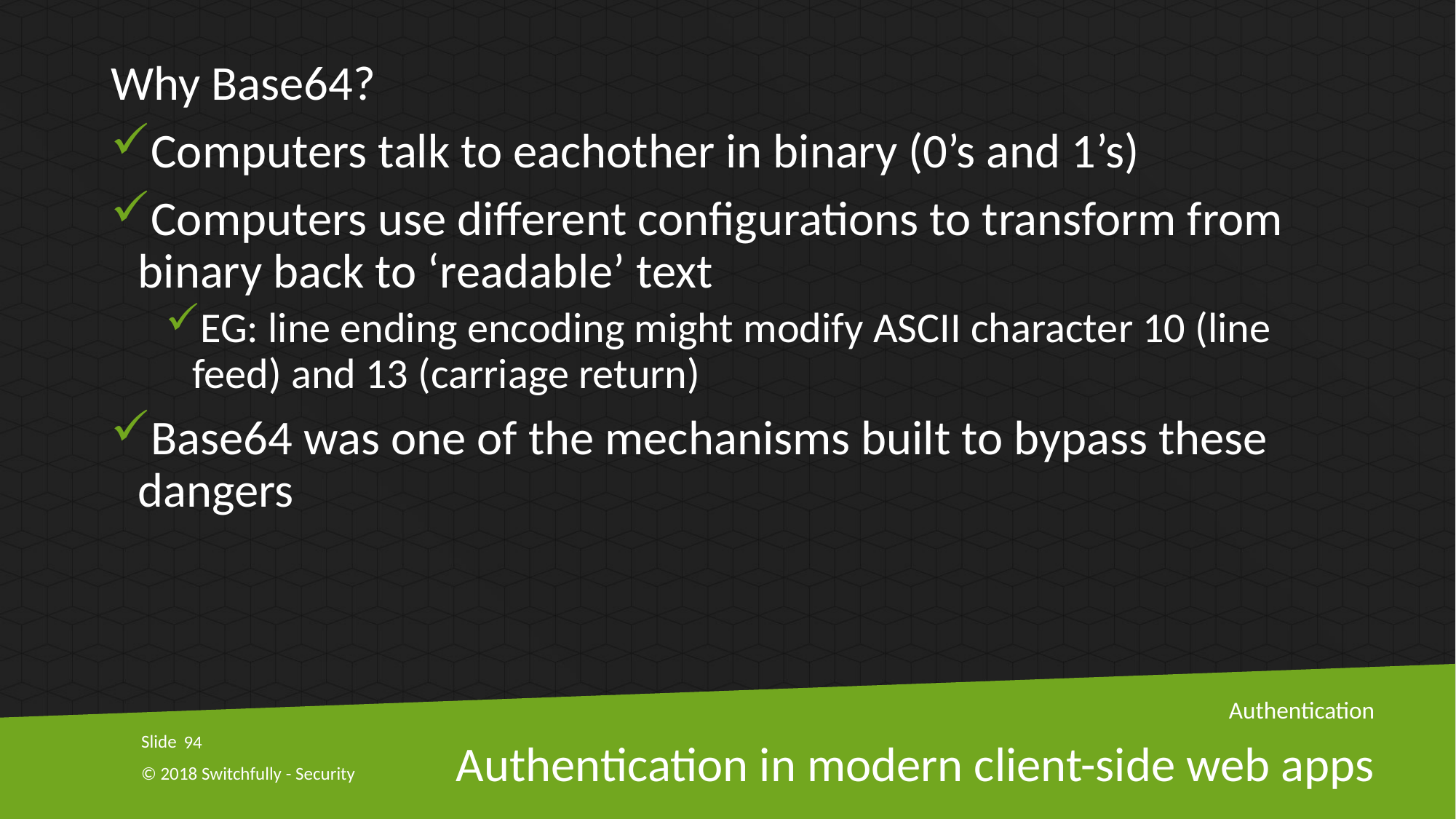

Why Base64?
Computers talk to eachother in binary (0’s and 1’s)
Computers use different configurations to transform from binary back to ‘readable’ text
EG: line ending encoding might modify ASCII character 10 (line feed) and 13 (carriage return)
Base64 was one of the mechanisms built to bypass these dangers
Authentication
94
# Authentication in modern client-side web apps
© 2018 Switchfully - Security